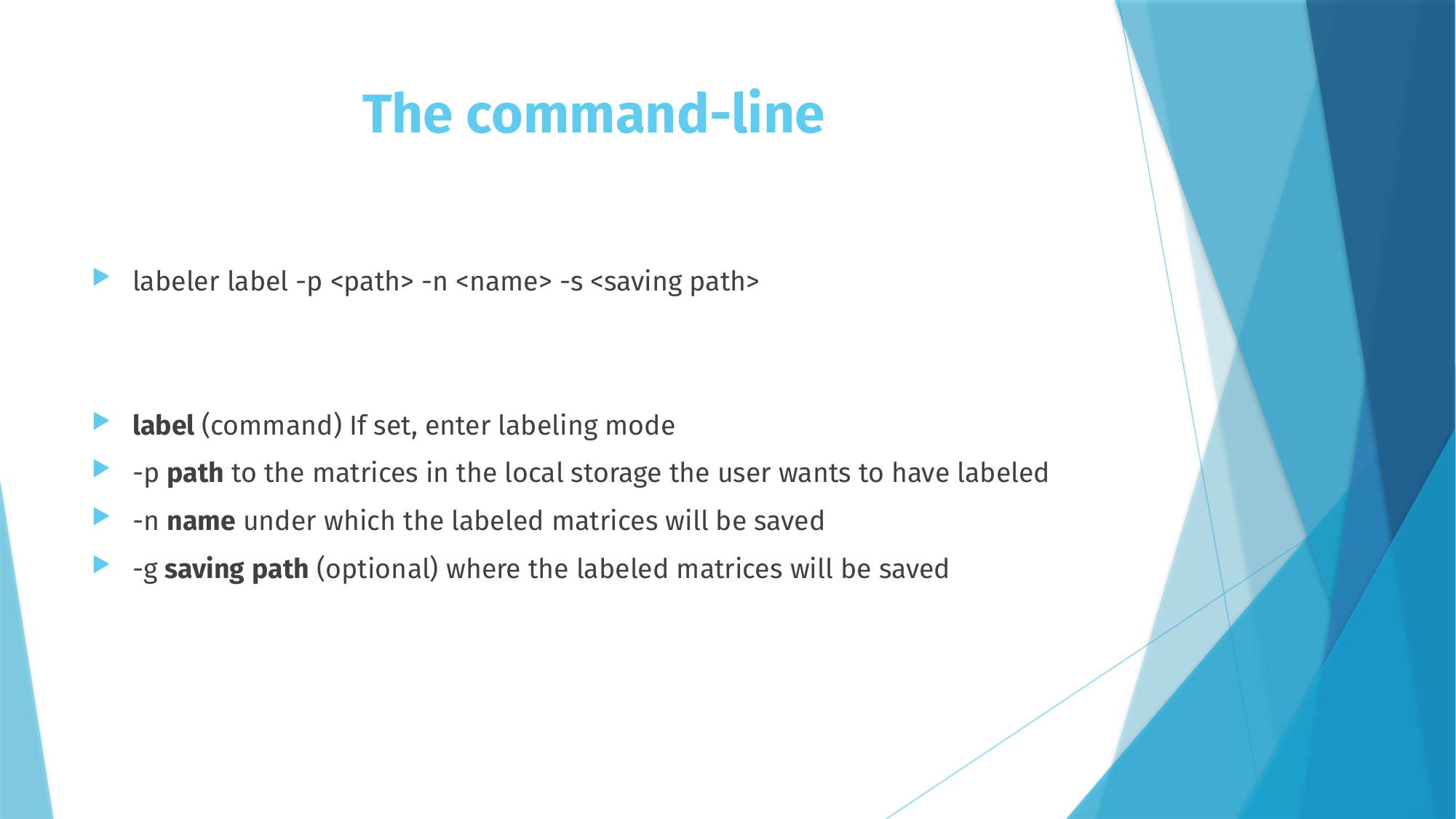

# The command-line
labeler label -p <path> -n <name> -s <saving path>

label (command) If set, enter labeling mode
-p path to the matrices in the local storage the user wants to have labeled
-n name under which the labeled matrices will be saved
-g saving path (optional) where the labeled matrices will be saved